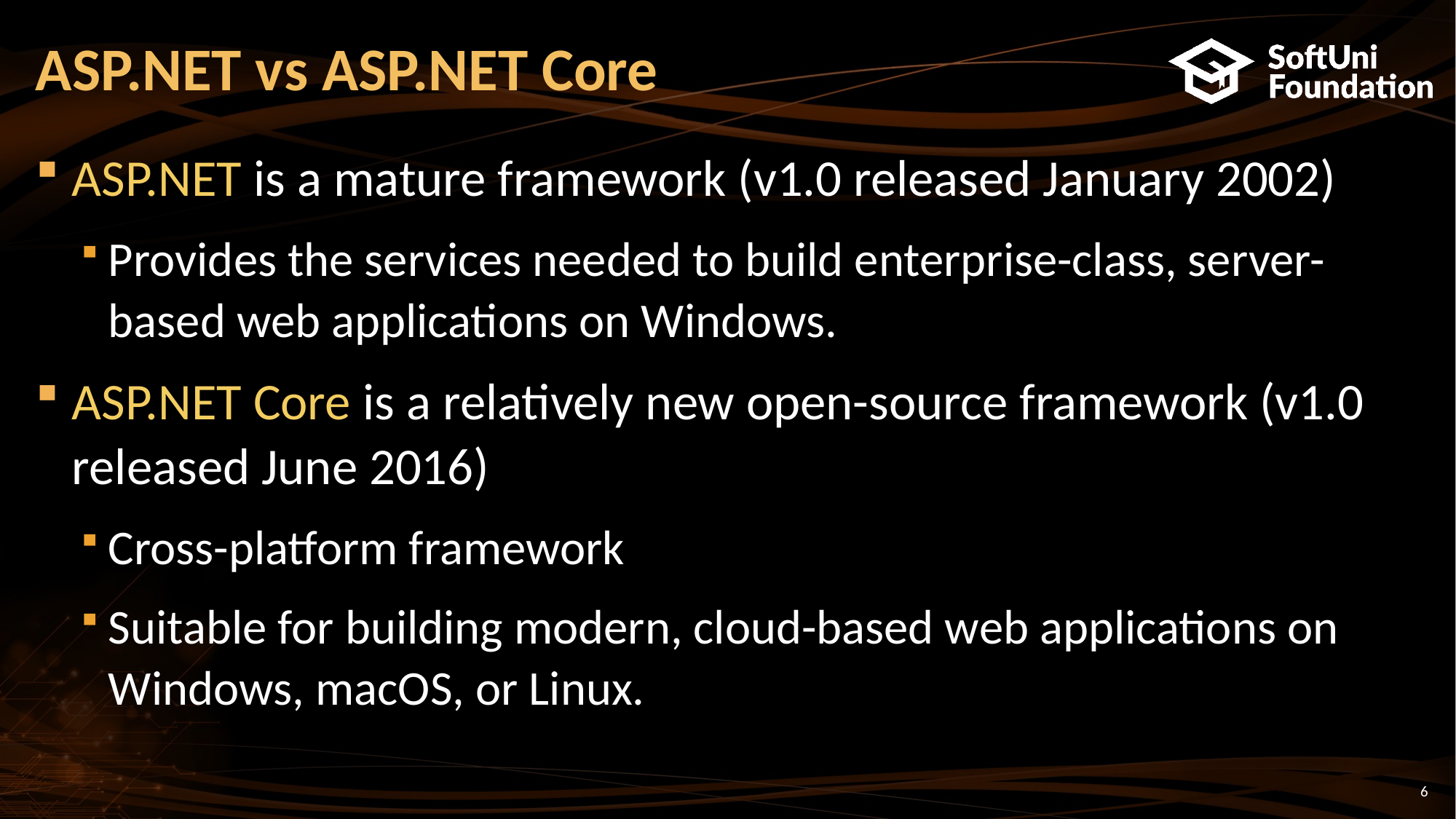

# ASP.NET vs ASP.NET Core
ASP.NET is a mature framework (v1.0 released January 2002)
Provides the services needed to build enterprise-class, server-based web applications on Windows.
ASP.NET Core is a relatively new open-source framework (v1.0 released June 2016)
Cross-platform framework
Suitable for building modern, cloud-based web applications on Windows, macOS, or Linux.
6